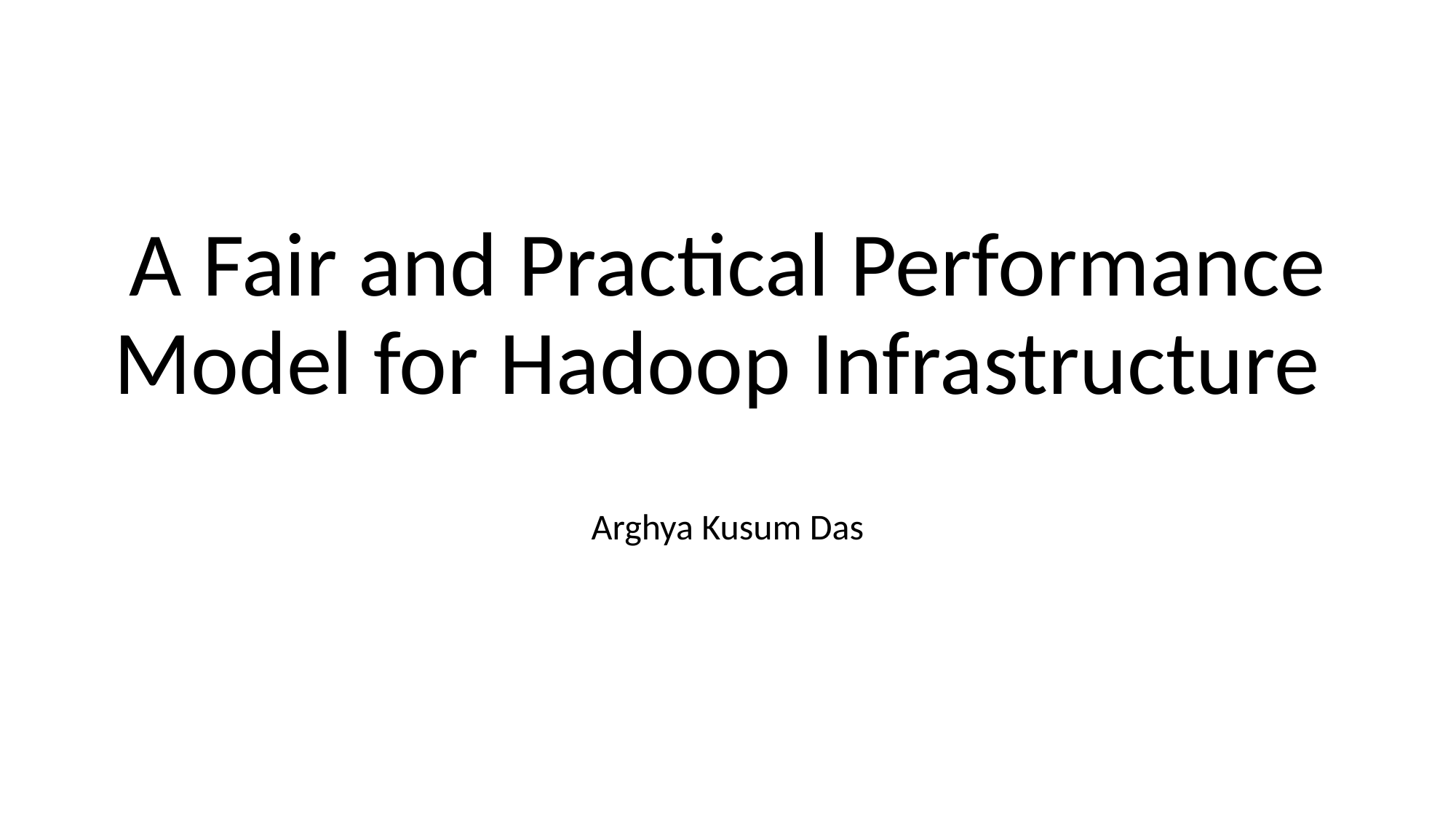

# A Fair and Practical Performance Model for Hadoop Infrastructure
Arghya Kusum Das